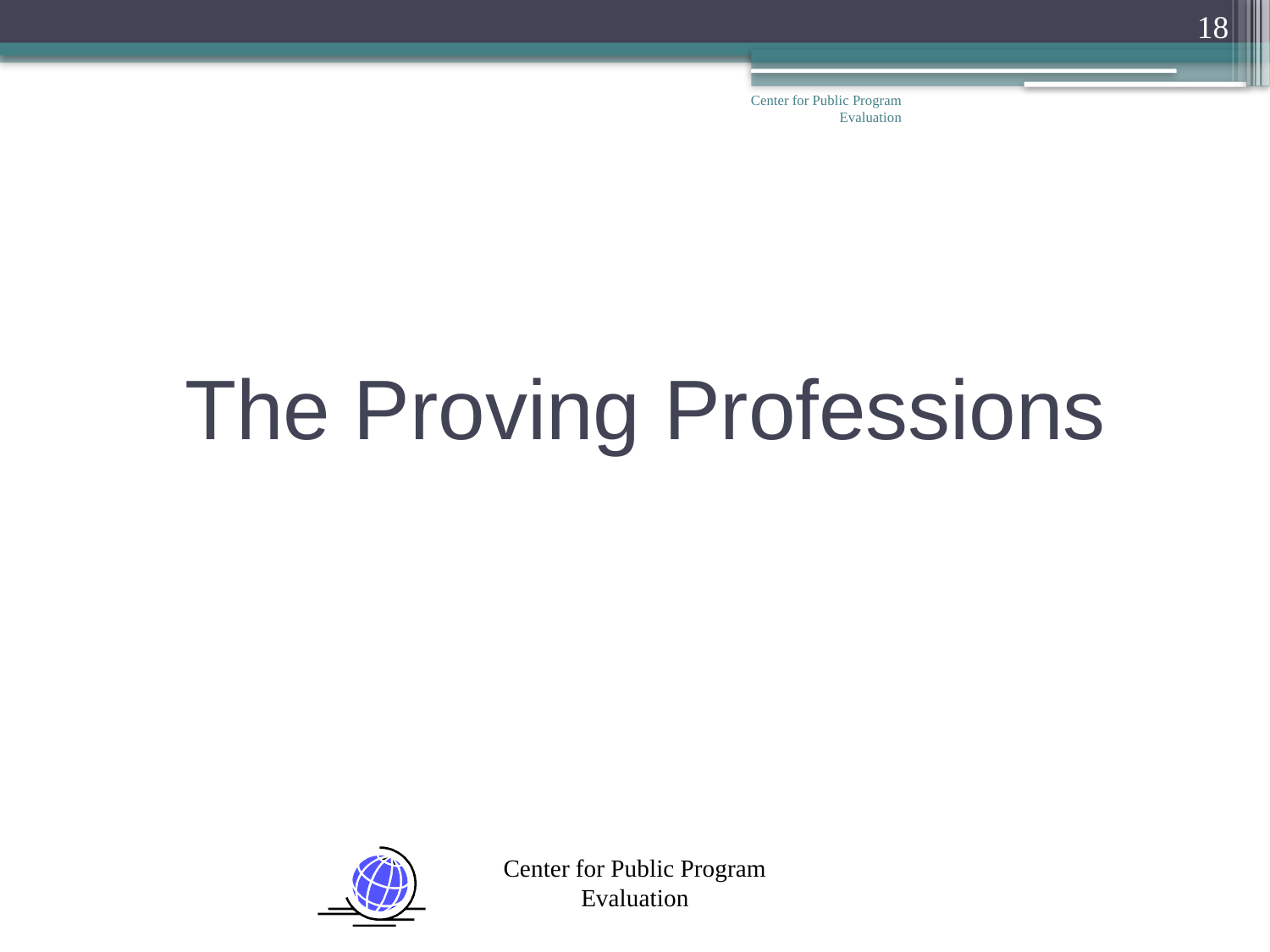

18
Center for Public Program Evaluation
The Proving Professions